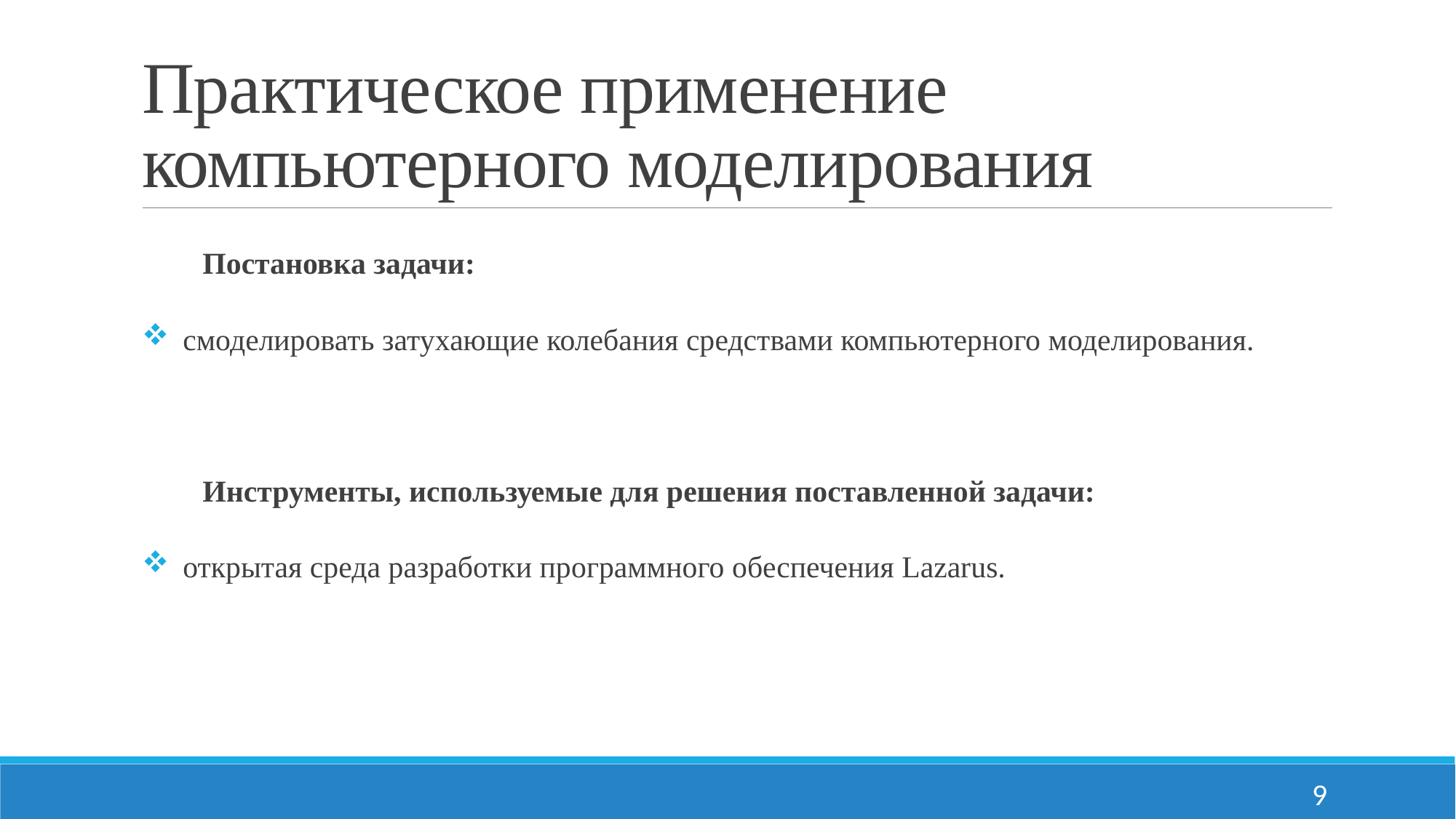

# Практическое применение компьютерного моделирования
Постановка задачи:
смоделировать затухающие колебания средствами компьютерного моделирования.

Инструменты, используемые для решения поставленной задачи:
открытая среда разработки программного обеспечения Lazarus.
9